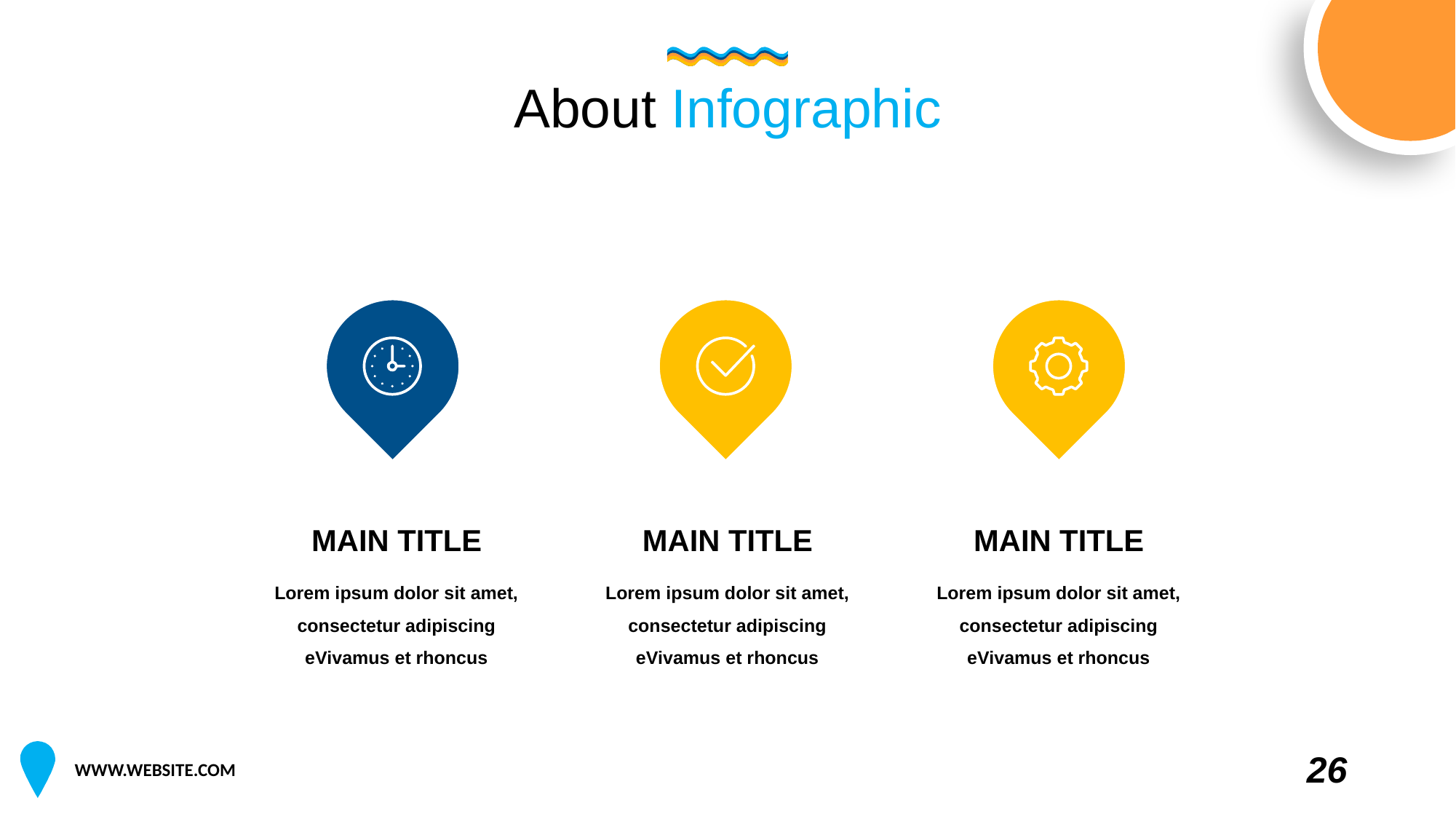

About Infographic

MAIN TITLE
Lorem ipsum dolor sit amet, consectetur adipiscing eVivamus et rhoncus
MAIN TITLE
Lorem ipsum dolor sit amet, consectetur adipiscing eVivamus et rhoncus
MAIN TITLE
Lorem ipsum dolor sit amet, consectetur adipiscing eVivamus et rhoncus

26
WWW.WEBSITE.COM